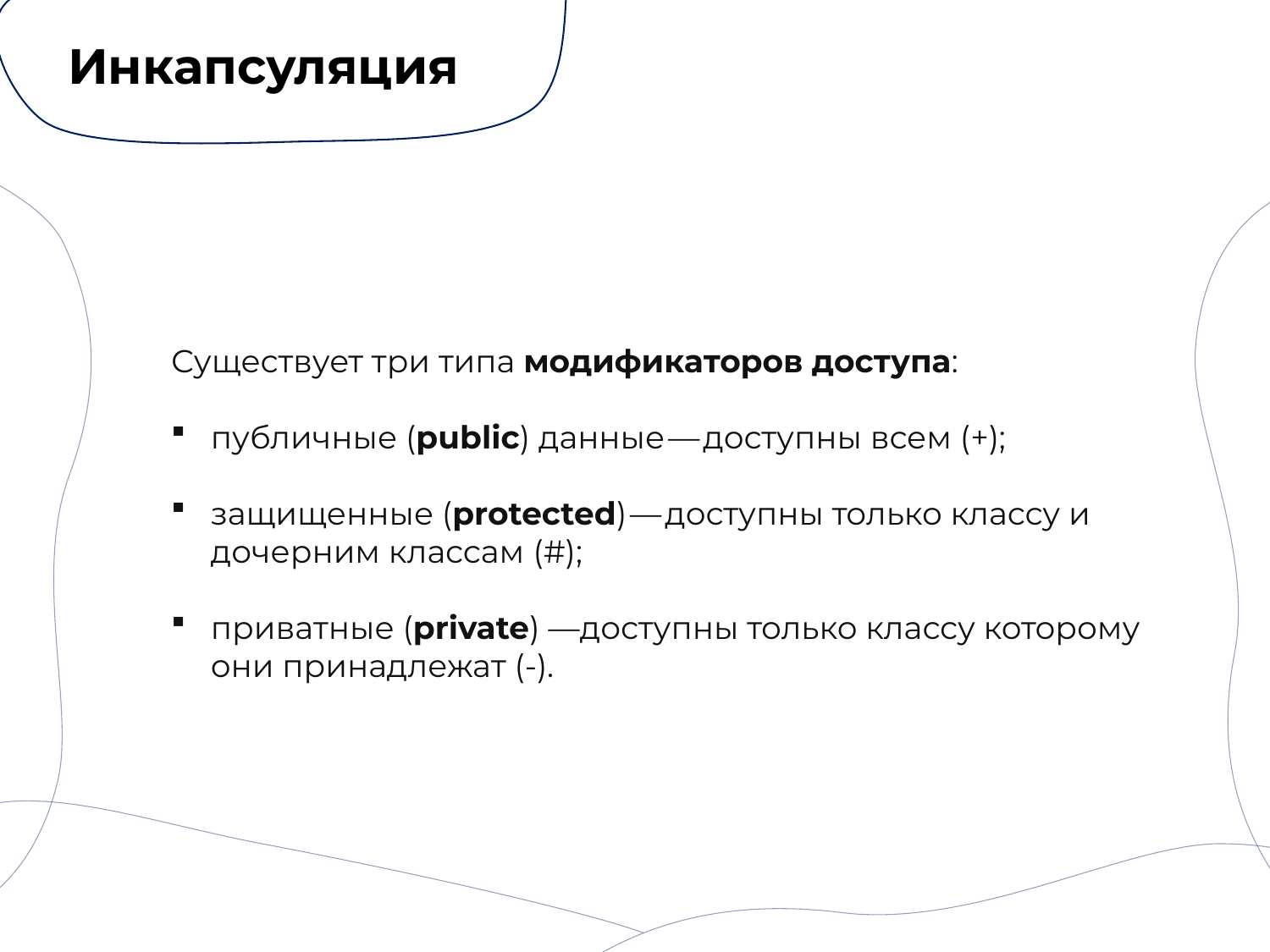

# Инкапсуляция
Существует три типа модификаторов доступа:

публичные (public) данные — доступны всем (+);

защищенные (protected) — доступны только классу и дочерним классам (#);

приватные (private) —доступны только классу которому они принадлежат (-).